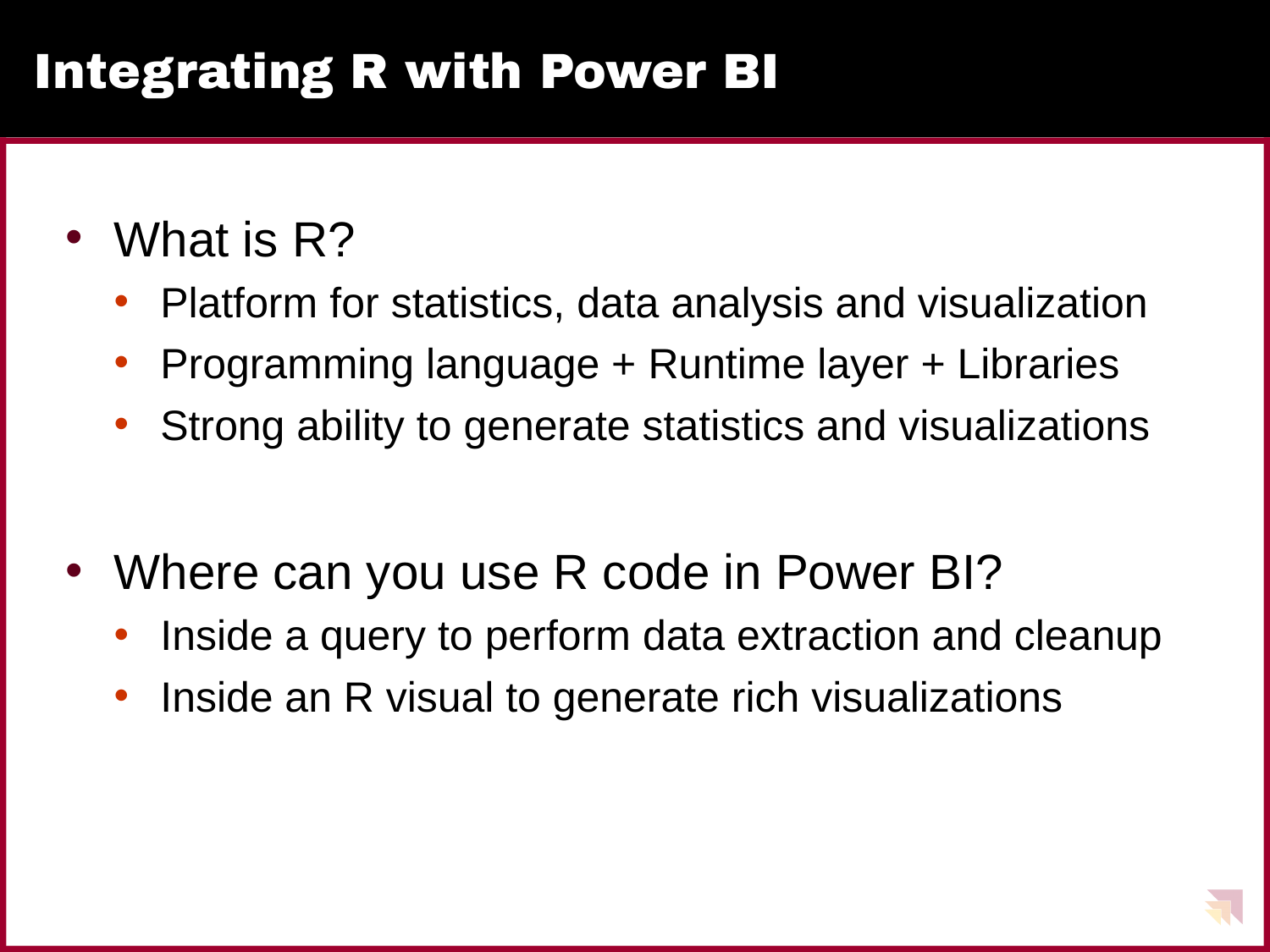

# Integrating R with Power BI
What is R?
Platform for statistics, data analysis and visualization
Programming language + Runtime layer + Libraries
Strong ability to generate statistics and visualizations

Where can you use R code in Power BI?
Inside a query to perform data extraction and cleanup
Inside an R visual to generate rich visualizations